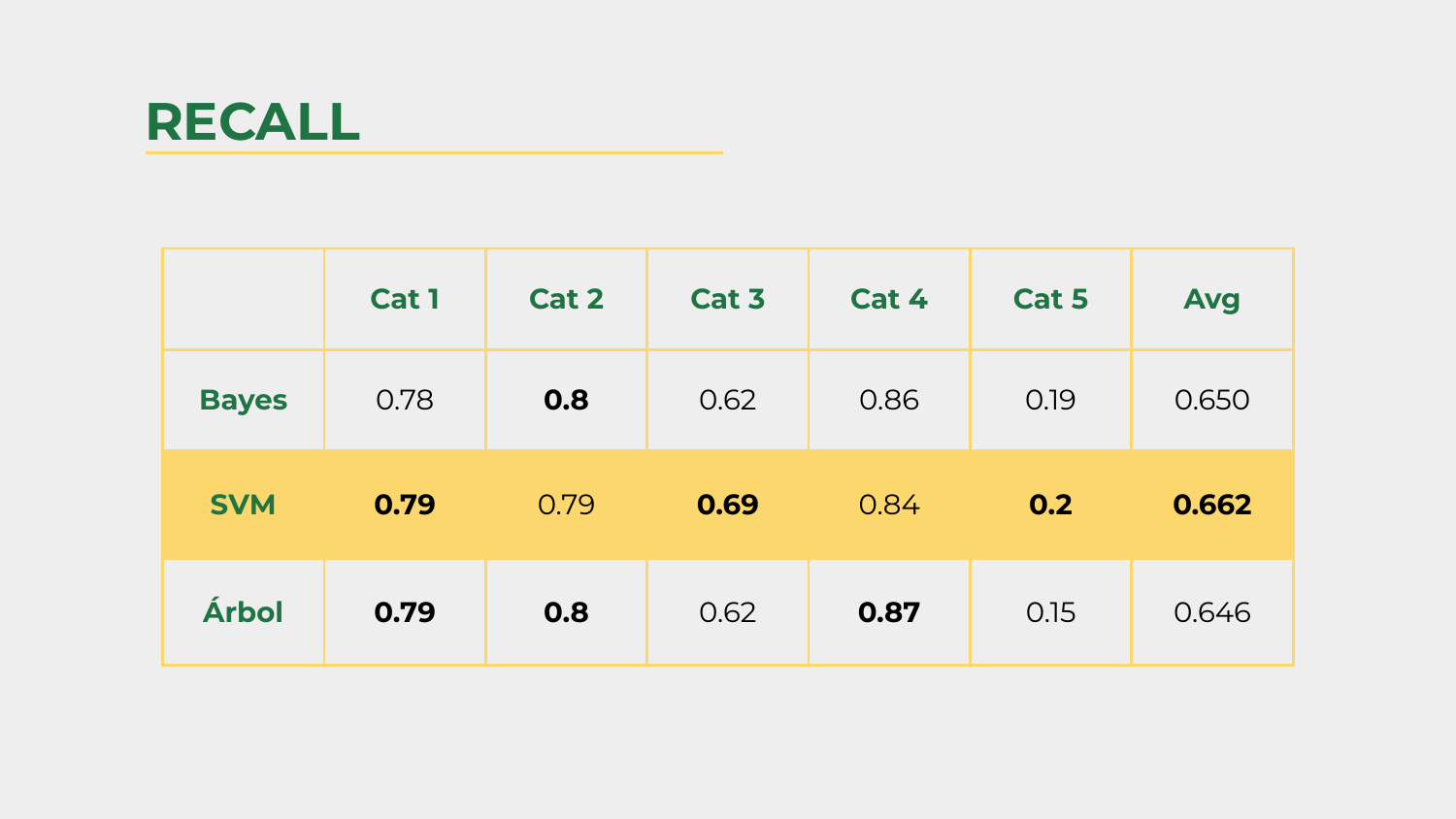

# RECALL
|  | Cat 1 | Cat 2 | Cat 3 | Cat 4 | Cat 5 | Avg |
| --- | --- | --- | --- | --- | --- | --- |
| Bayes | 0.78 | 0.8 | 0.62 | 0.86 | 0.19 | 0.650 |
| SVM | 0.79 | 0.79 | 0.69 | 0.84 | 0.2 | 0.662 |
| Árbol | 0.79 | 0.8 | 0.62 | 0.87 | 0.15 | 0.646 |